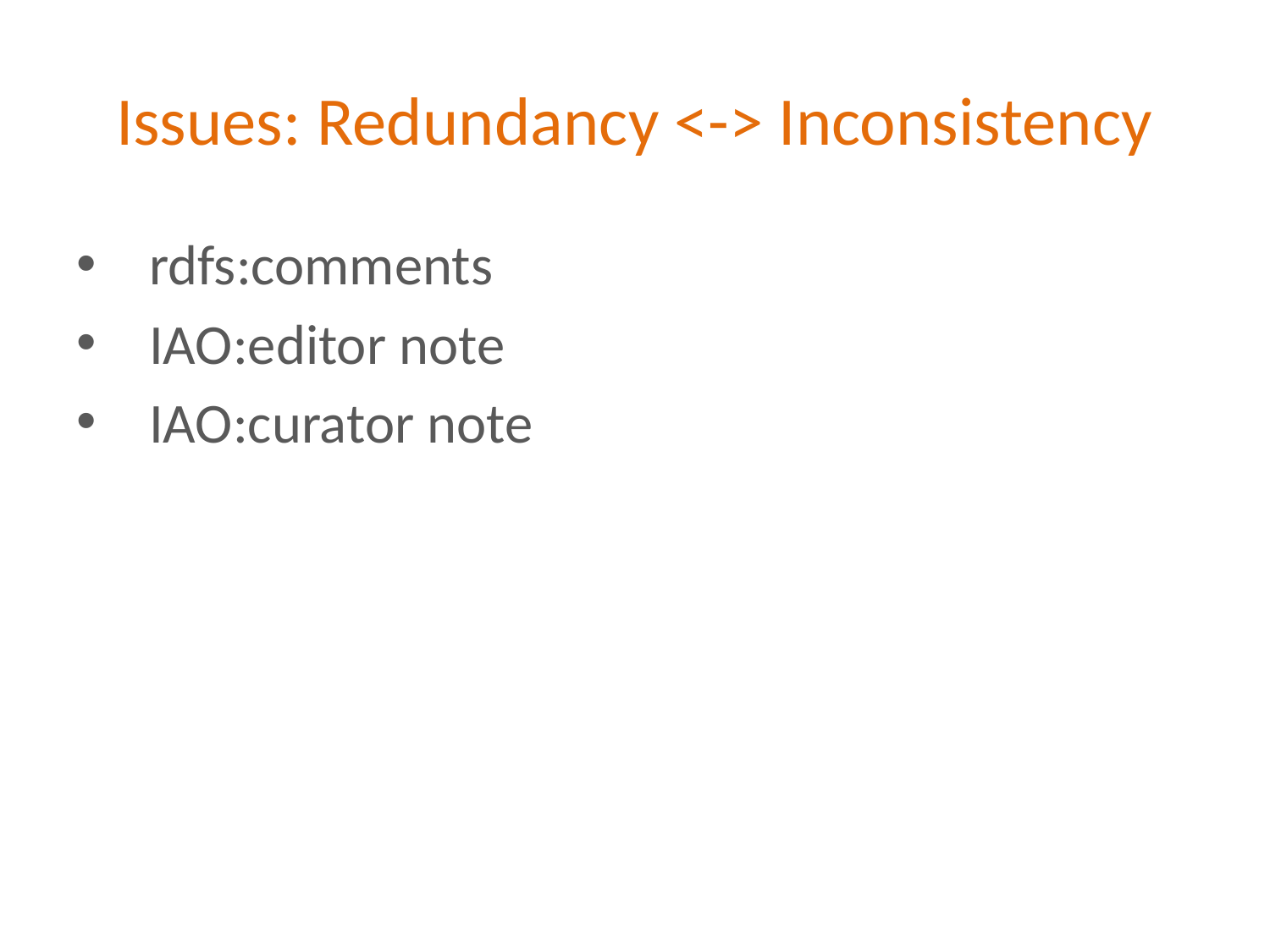

# Issues: Redundancy <-> Inconsistency
  rdfs:comments
  IAO:editor note
  IAO:curator note